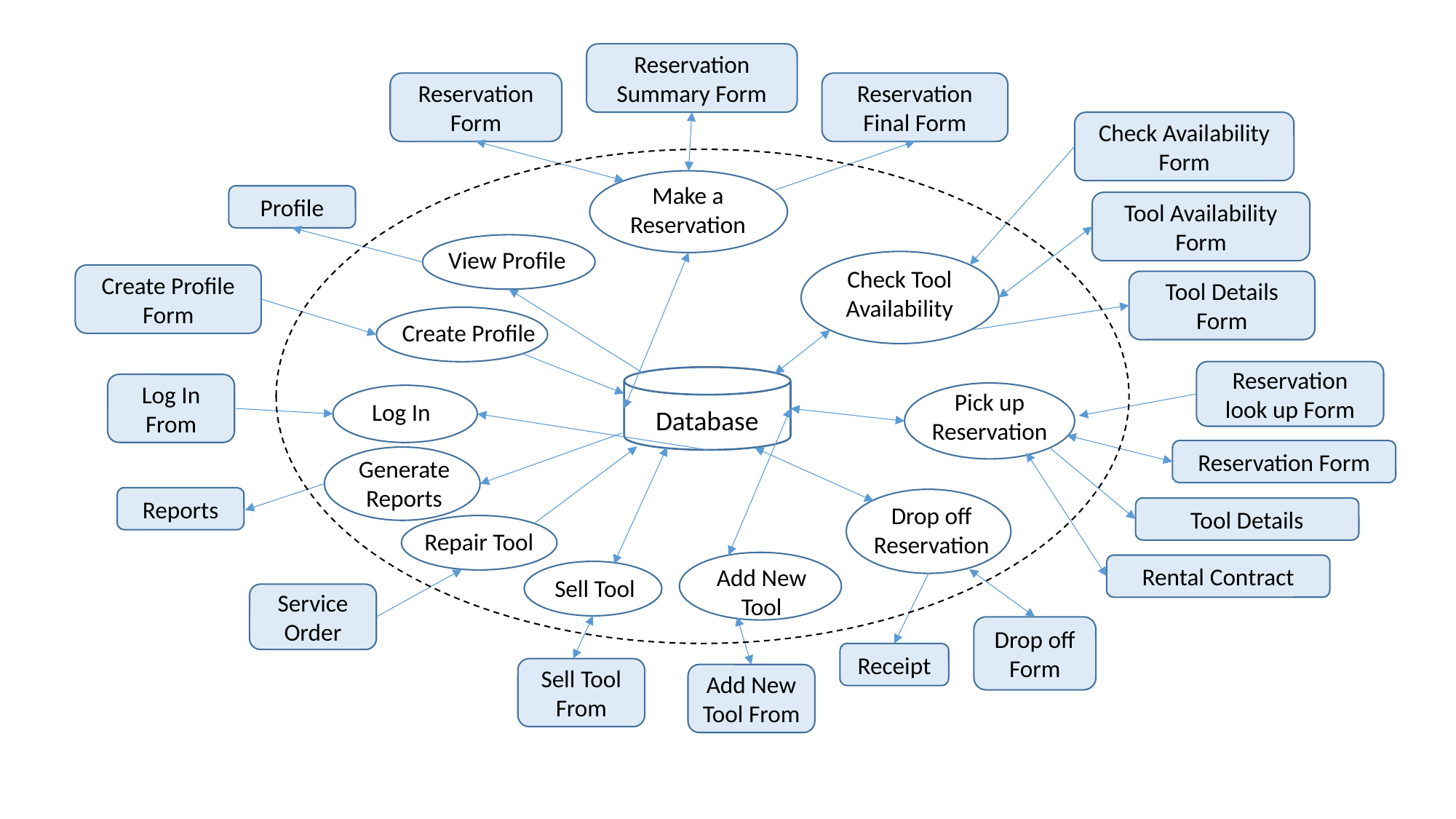

Reservation Summary Form
Reservation Form
Reservation Final Form
Check Availability Form

Make a Reservation
Profile
Tool Availability Form

View Profile

Check Tool Availability
Create Profile Form
Tool Details Form

Create Profile
Reservation look up Form

Log In From
Pick up Reservation

Log In
Database
Reservation Form

Generate Reports
Reports

Drop off Reservation
Tool Details

Repair Tool

Rental Contract
Add New Tool

Sell Tool
Service Order
Drop off Form
Receipt
Sell Tool From
Add New Tool From